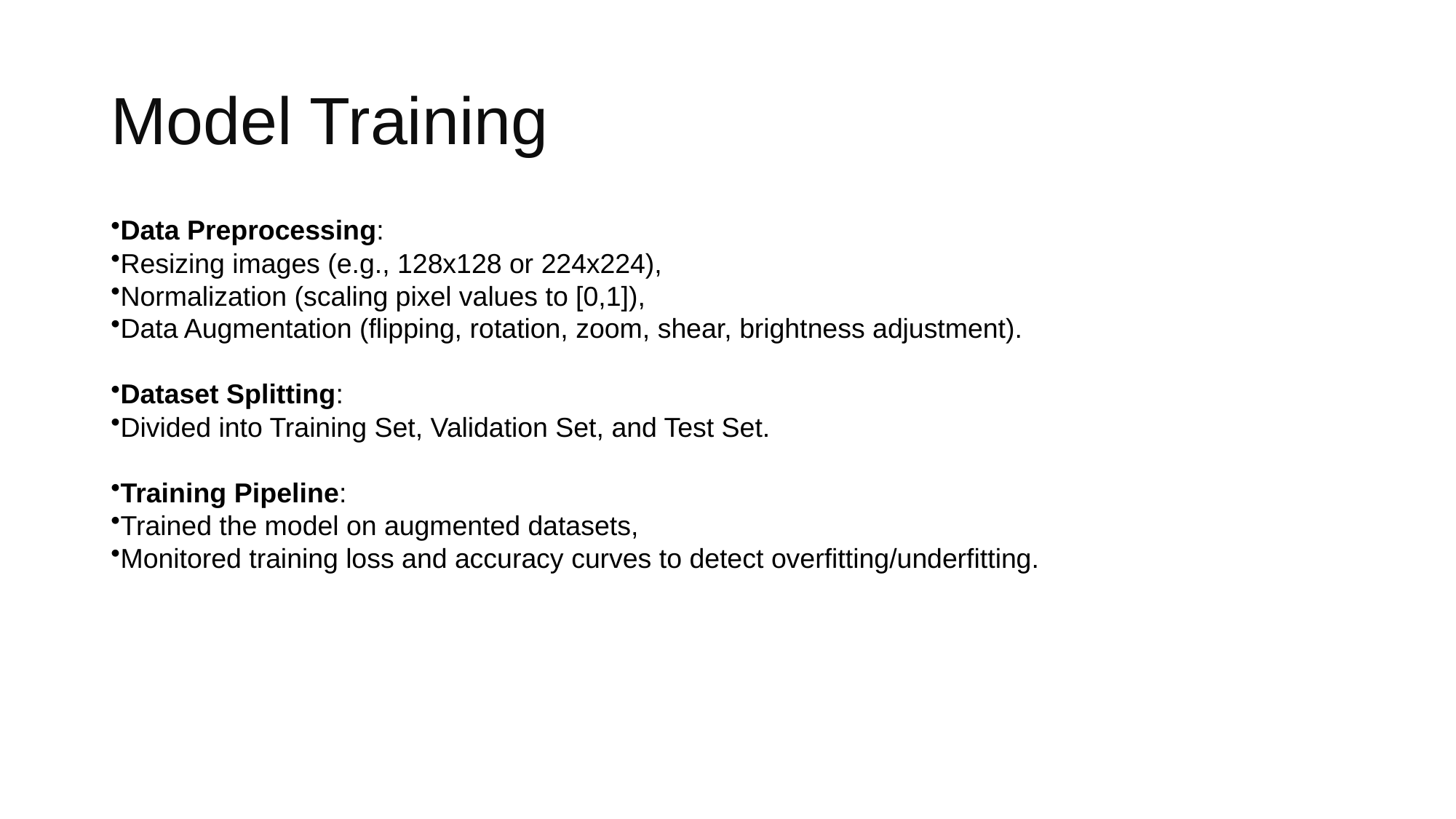

# Model Training
Data Preprocessing:
Resizing images (e.g., 128x128 or 224x224),
Normalization (scaling pixel values to [0,1]),
Data Augmentation (flipping, rotation, zoom, shear, brightness adjustment).

Dataset Splitting:
Divided into Training Set, Validation Set, and Test Set.

Training Pipeline:
Trained the model on augmented datasets,
Monitored training loss and accuracy curves to detect overfitting/underfitting.